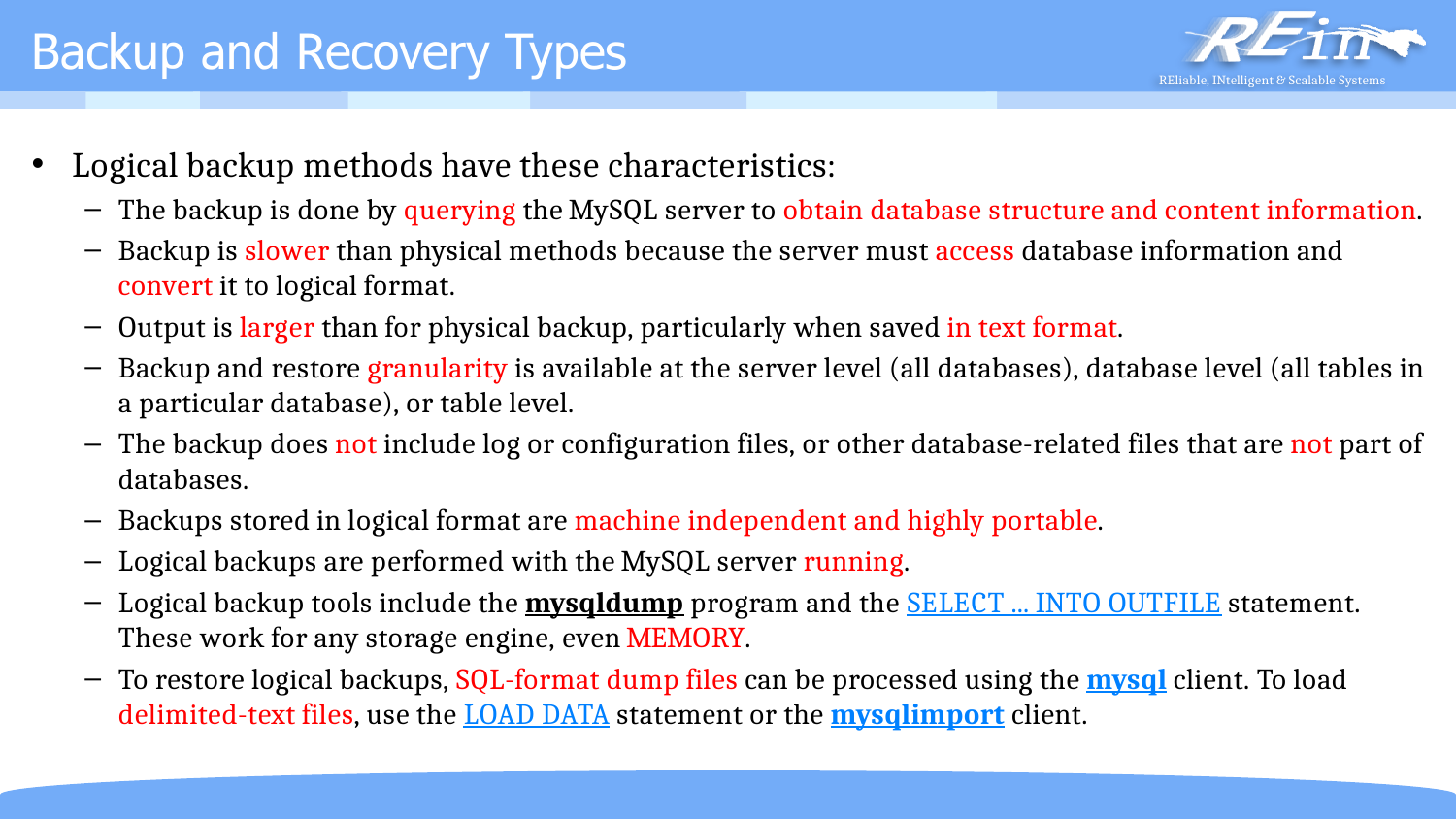

# Backup and Recovery Types
Logical backup methods have these characteristics:
The backup is done by querying the MySQL server to obtain database structure and content information.
Backup is slower than physical methods because the server must access database information and convert it to logical format.
Output is larger than for physical backup, particularly when saved in text format.
Backup and restore granularity is available at the server level (all databases), database level (all tables in a particular database), or table level.
The backup does not include log or configuration files, or other database-related files that are not part of databases.
Backups stored in logical format are machine independent and highly portable.
Logical backups are performed with the MySQL server running.
Logical backup tools include the mysqldump program and the SELECT ... INTO OUTFILE statement. These work for any storage engine, even MEMORY.
To restore logical backups, SQL-format dump files can be processed using the mysql client. To load delimited-text files, use the LOAD DATA statement or the mysqlimport client.

7